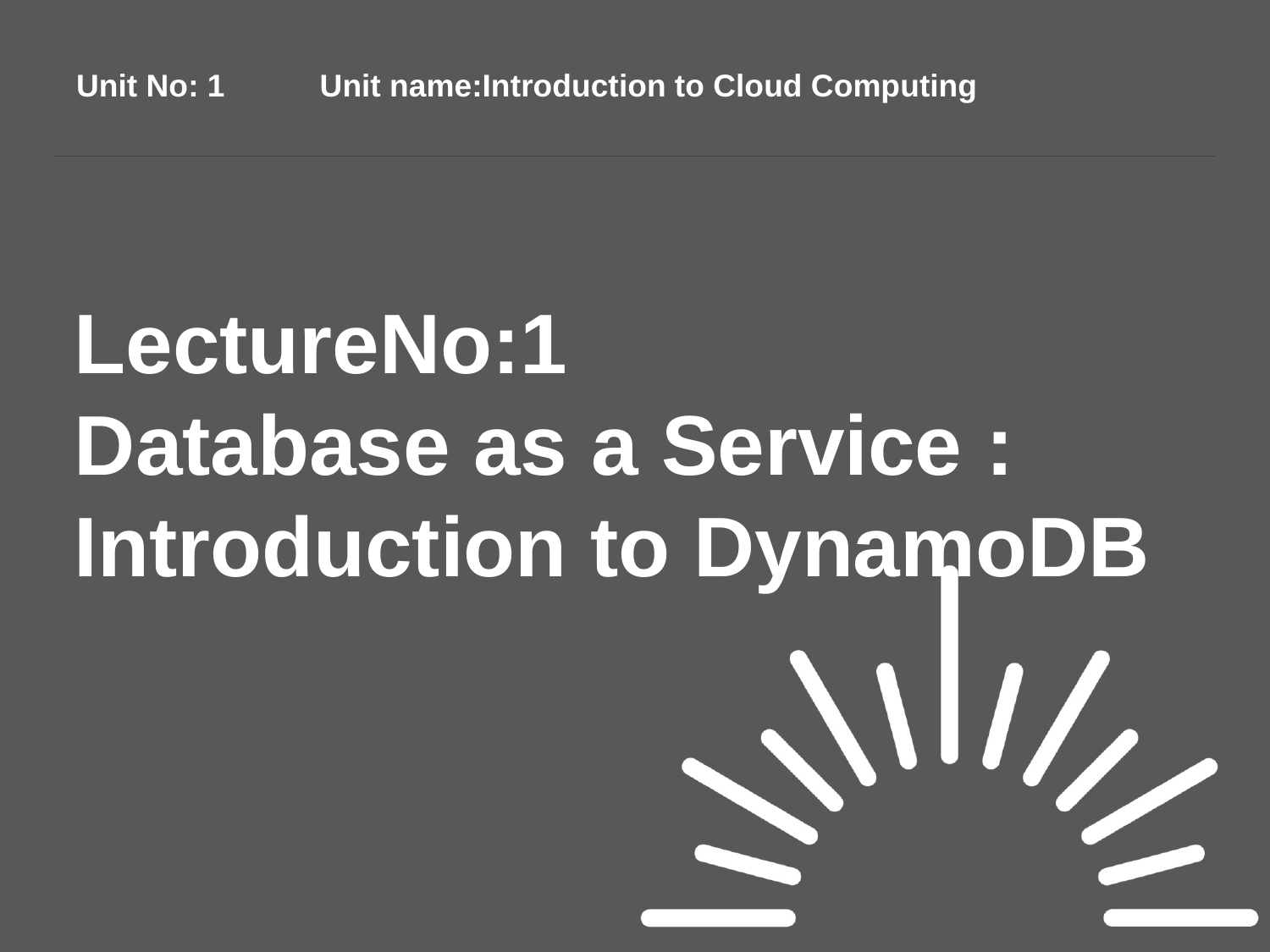

# Unit No: 1		  Unit name:Introduction to Cloud Computing
LectureNo:1
Database as a Service : Introduction to DynamoDB